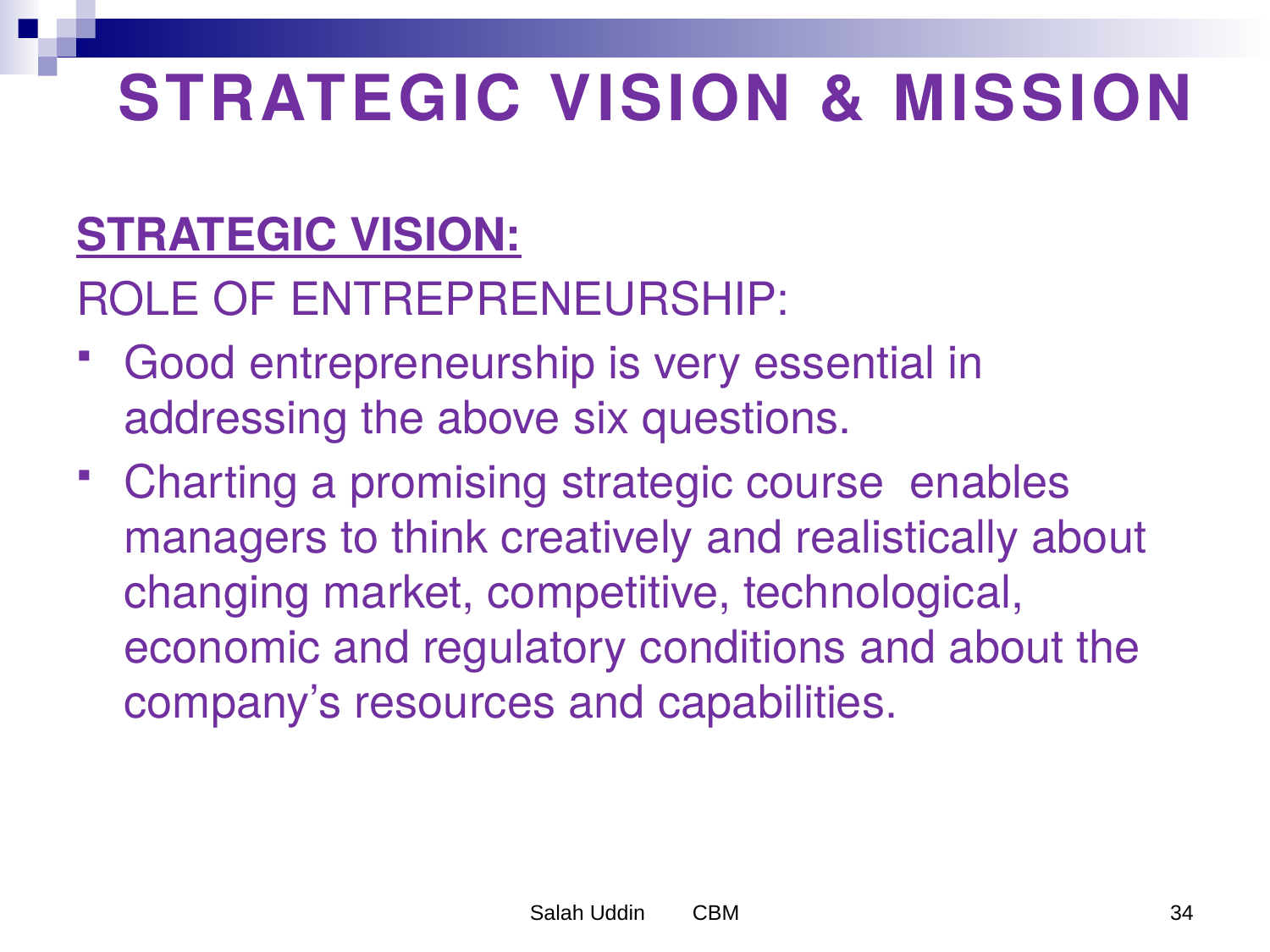

# STRATEGIC VISION & MISSION
STRATEGIC VISION:
ROLE OF ENTREPRENEURSHIP:
Good entrepreneurship is very essential in addressing the above six questions.
Charting a promising strategic course  enables managers to think creatively and realistically about changing market, competitive, technological, economic and regulatory conditions and about the company’s resources and capabilities.

Salah Uddin        CBM
34